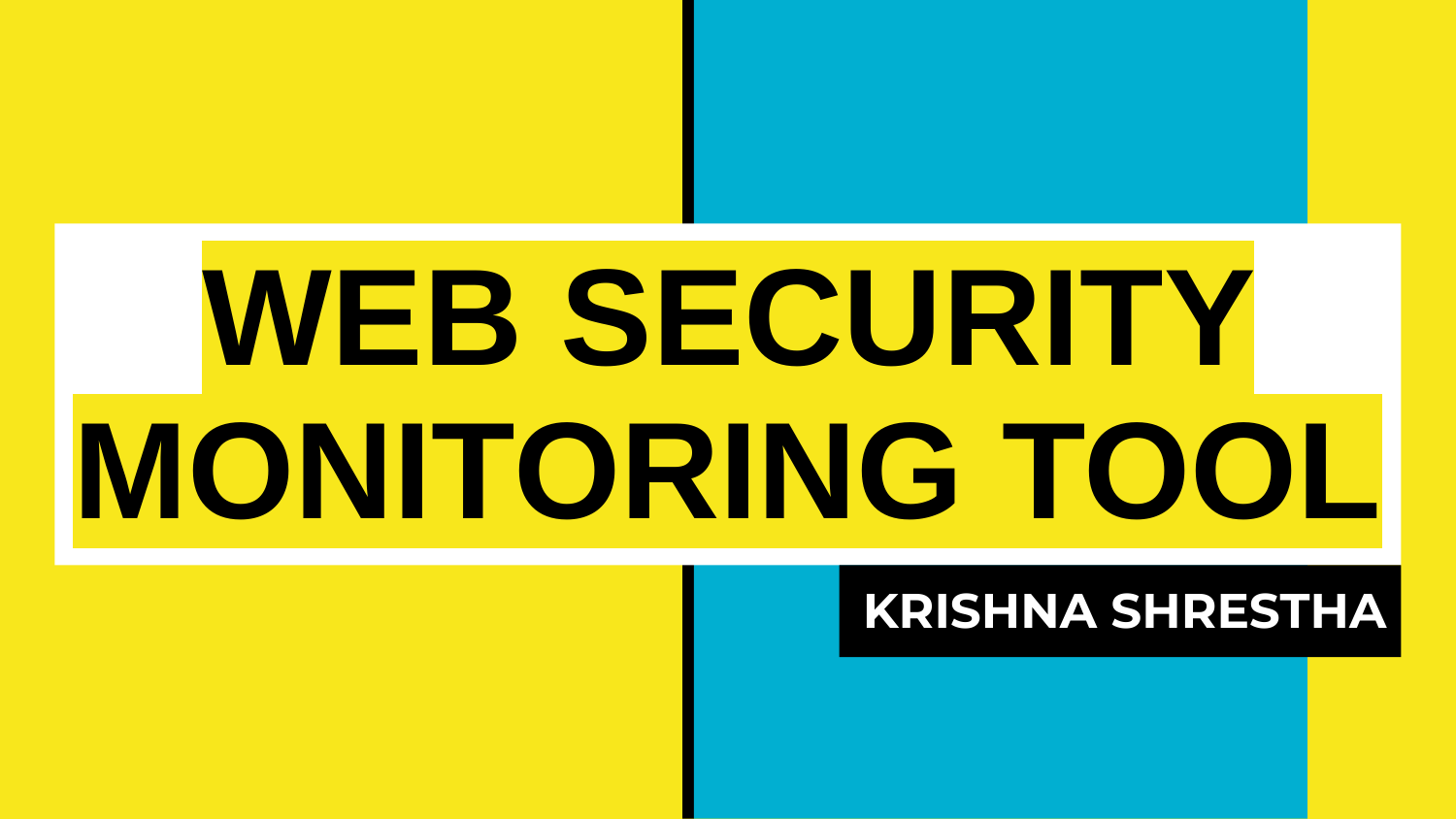

# WEB SECURITY MONITORING TOOL
KRISHNA SHRESTHA